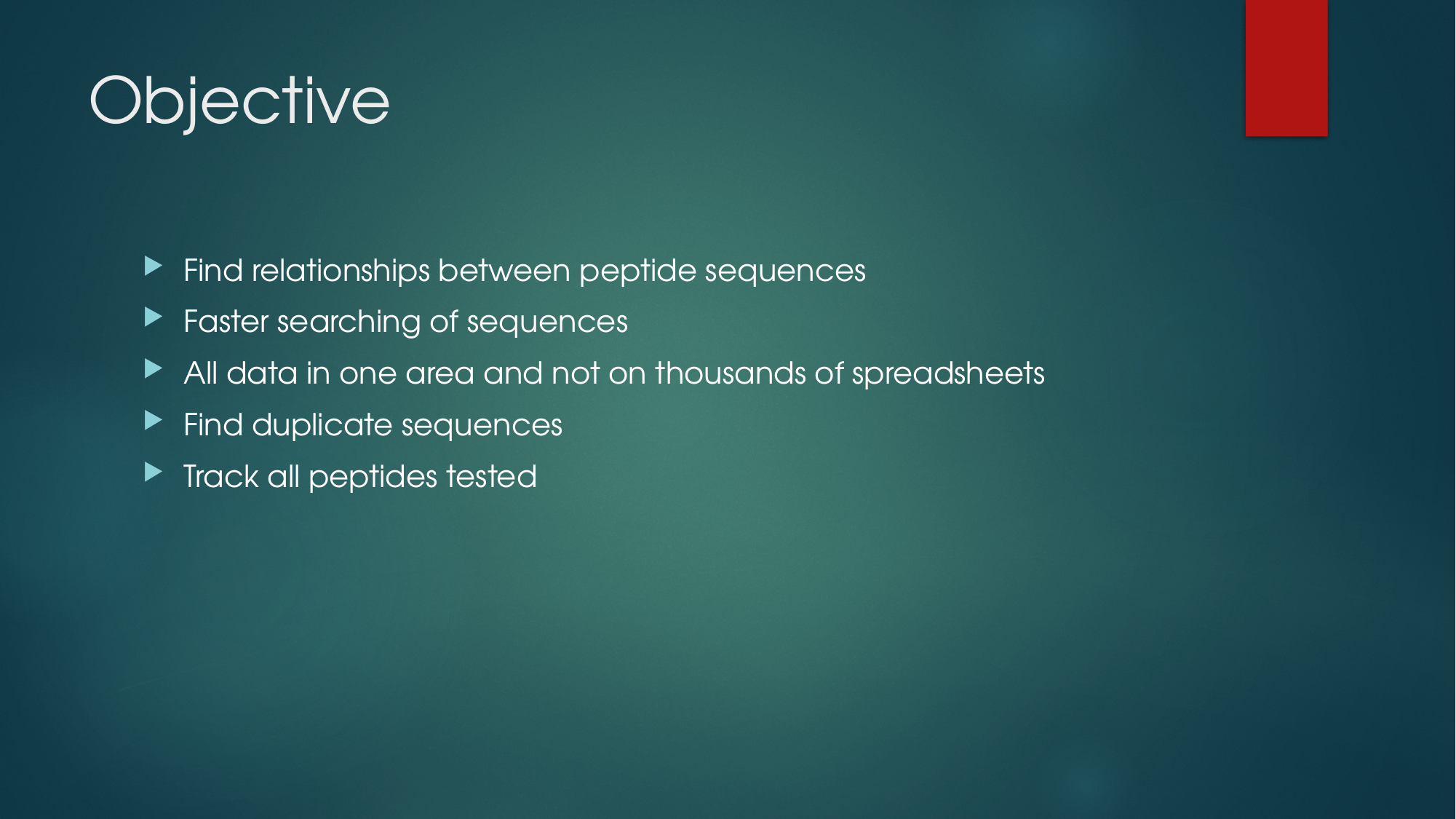

# Objective
Find relationships between peptide sequences
Faster searching of sequences
All data in one area and not on thousands of spreadsheets
Find duplicate sequences
Track all peptides tested